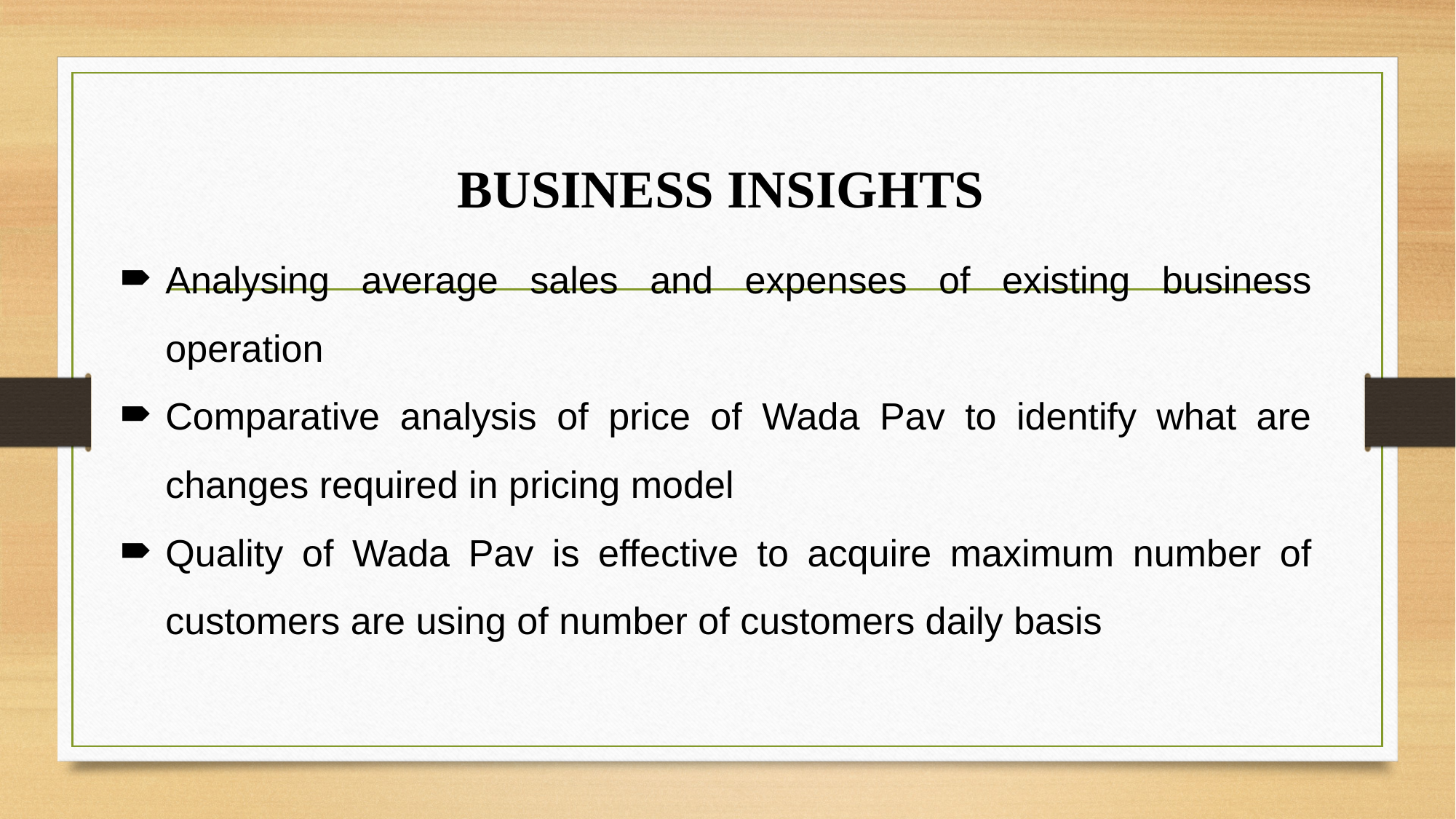

# BUSINESS INSIGHTS
Analysing average sales and expenses of existing business operation
Comparative analysis of price of Wada Pav to identify what are changes required in pricing model
Quality of Wada Pav is effective to acquire maximum number of customers are using of number of customers daily basis